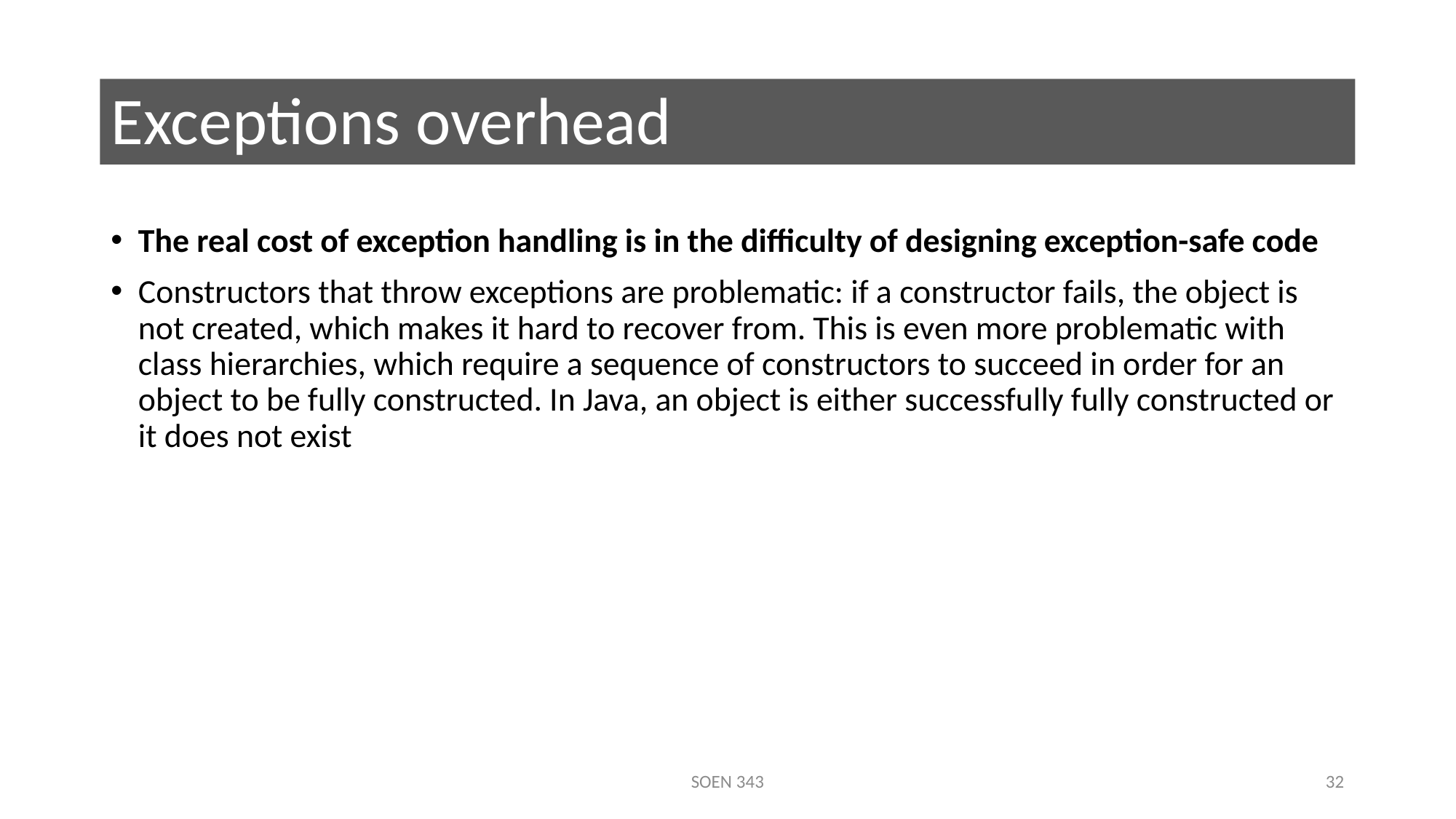

# Exceptions overhead
The real cost of exception handling is in the difficulty of designing exception-safe code
Constructors that throw exceptions are problematic: if a constructor fails, the object is not created, which makes it hard to recover from. This is even more problematic with class hierarchies, which require a sequence of constructors to succeed in order for an object to be fully constructed. In Java, an object is either successfully fully constructed or it does not exist

SOEN 343
32